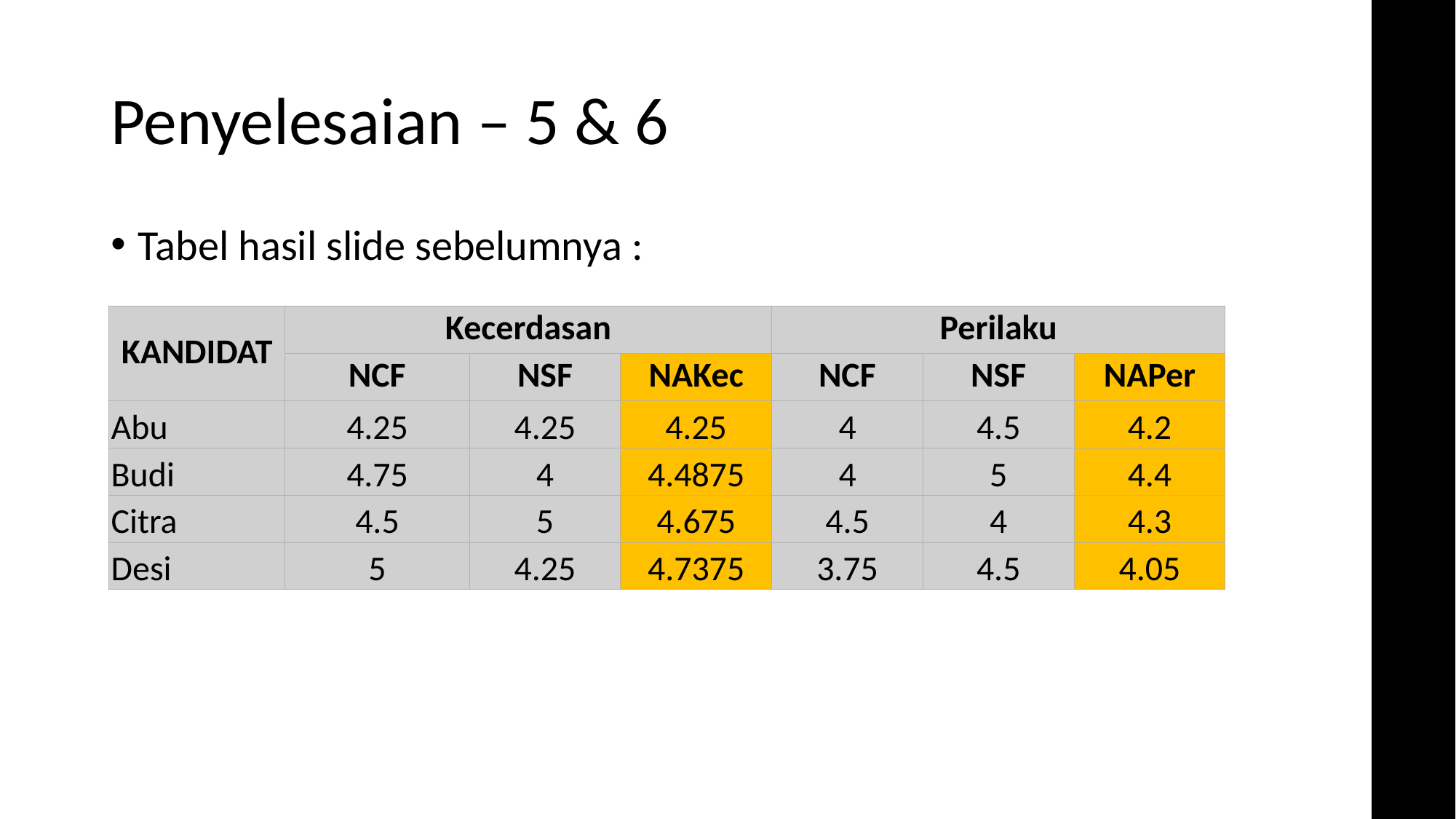

# Penyelesaian – 5 & 6
Tabel hasil slide sebelumnya :

| KANDIDAT | Kecerdasan |  |  | Perilaku |  |  |
| --- | --- | --- | --- | --- | --- | --- |
|  | NCF | NSF | NAKec | NCF | NSF | NAPer |
| Abu | 4.25 | 4.25 | 4.25 | 4 | 4.5 | 4.2 |
| Budi | 4.75 | 4 | 4.4875 | 4 | 5 | 4.4 |
| Citra | 4.5 | 5 | 4.675 | 4.5 | 4 | 4.3 |
| Desi | 5 | 4.25 | 4.7375 | 3.75 | 4.5 | 4.05 |